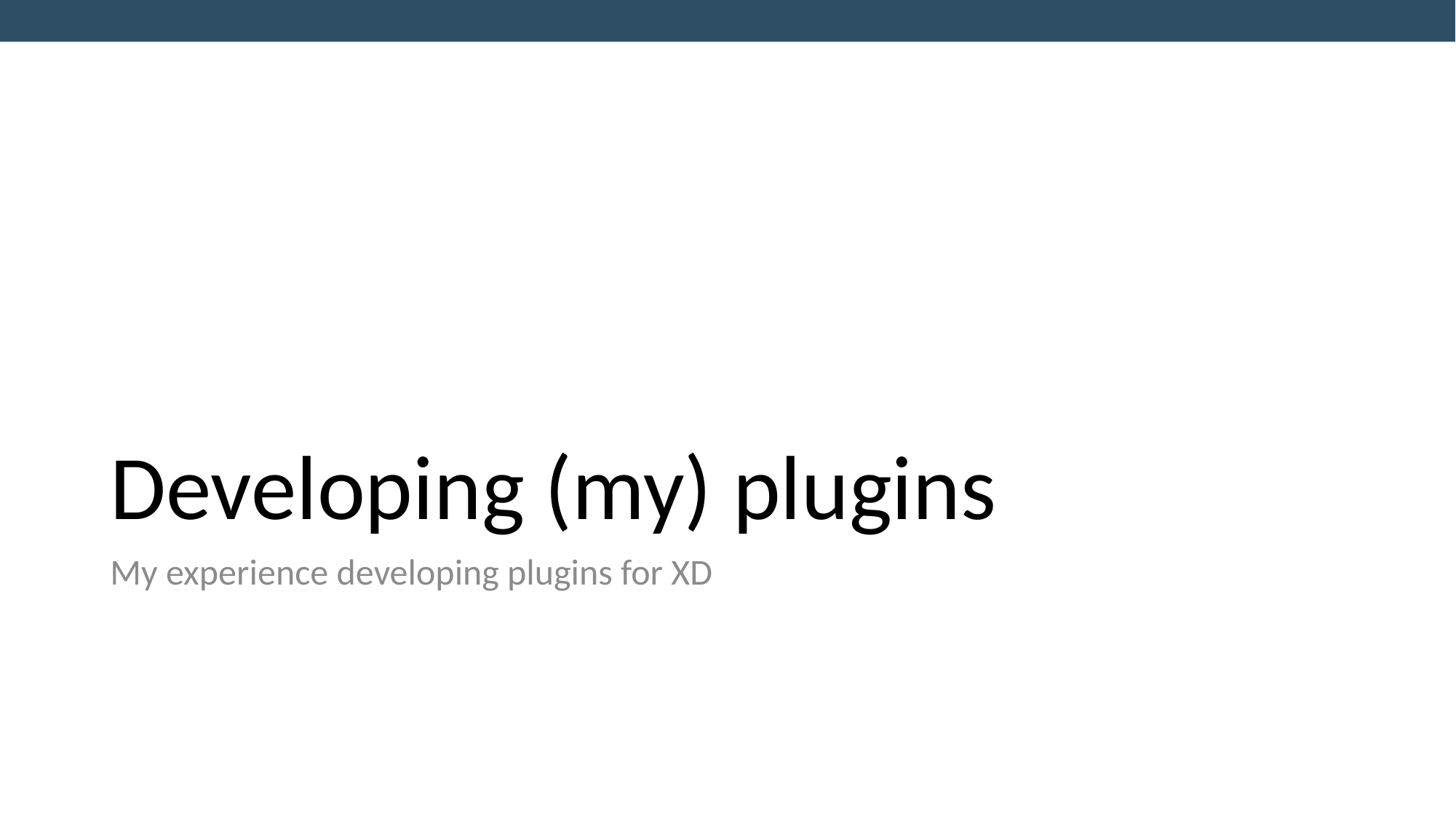

# Developing (my) plugins
My experience developing plugins for XD